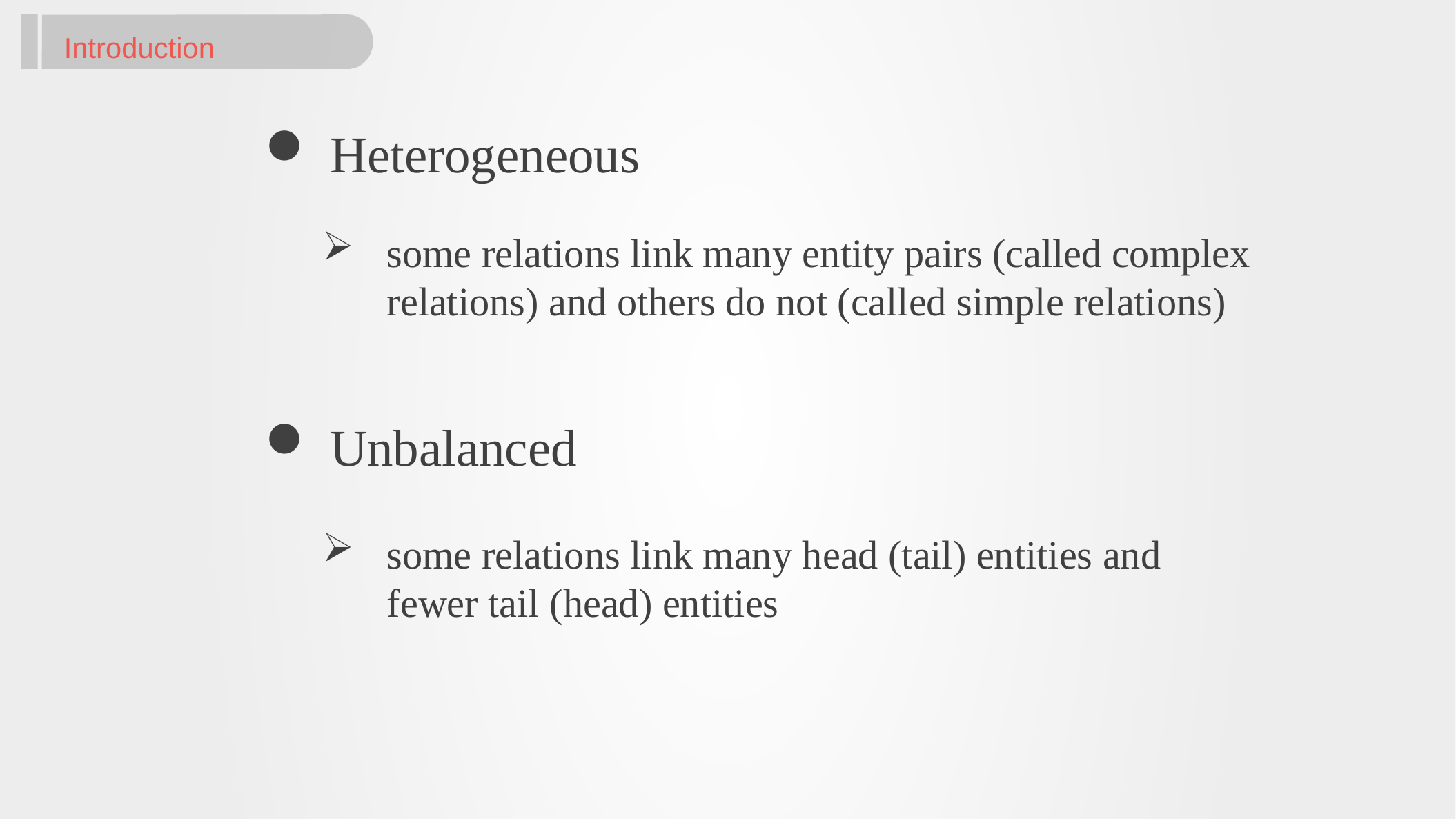

Introduction
 Heterogeneous
some relations link many entity pairs (called complex relations) and others do not (called simple relations)
 Unbalanced
some relations link many head (tail) entities and fewer tail (head) entities